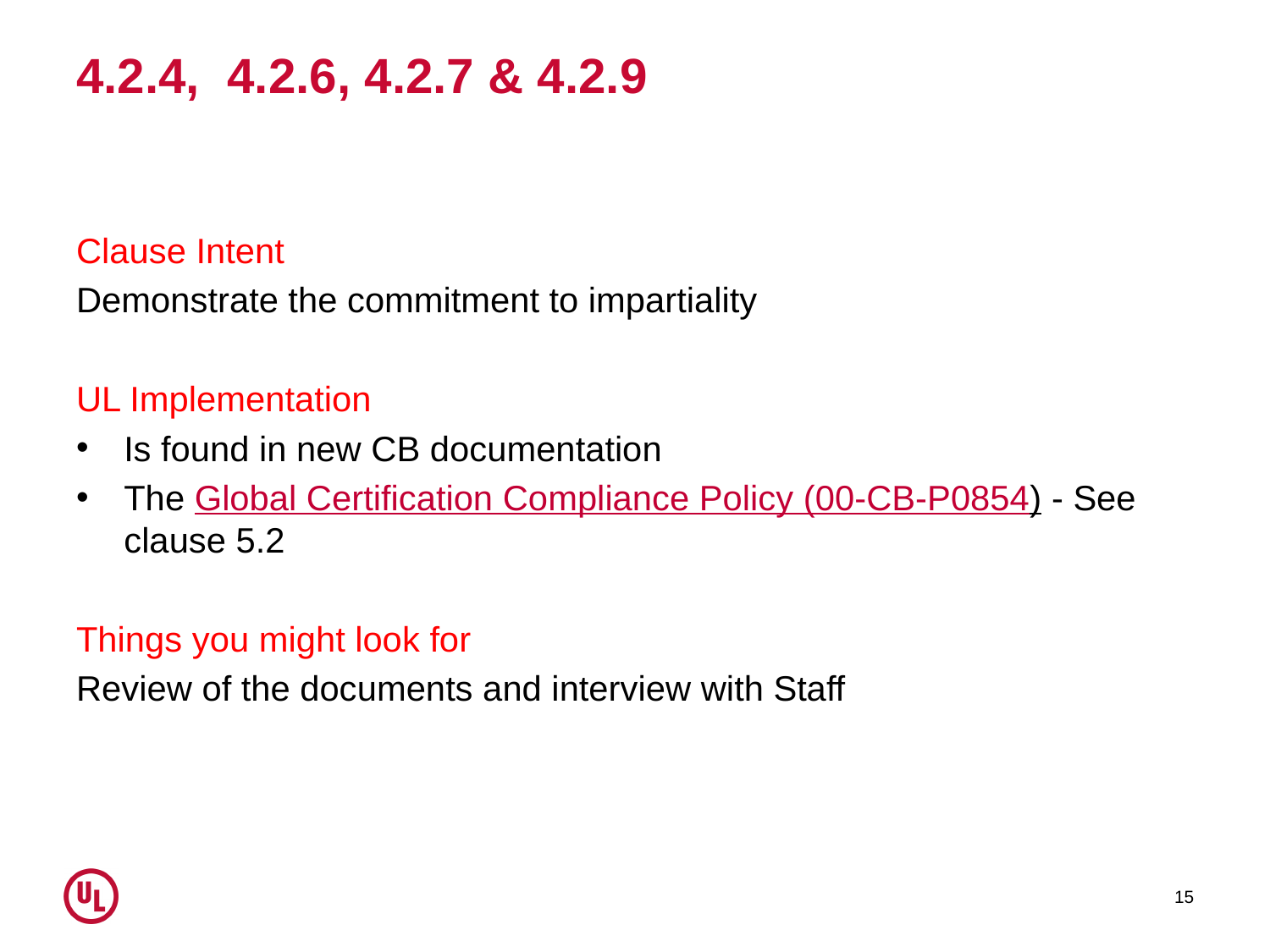

# 4.2.4,  4.2.6, 4.2.7 & 4.2.9
Clause Intent
Demonstrate the commitment to impartiality

UL Implementation
Is found in new CB documentation
The Global Certification Compliance Policy (00-CB-P0854) - See   clause 5.2

Things you might look for
Review of the documents and interview with Staff

15